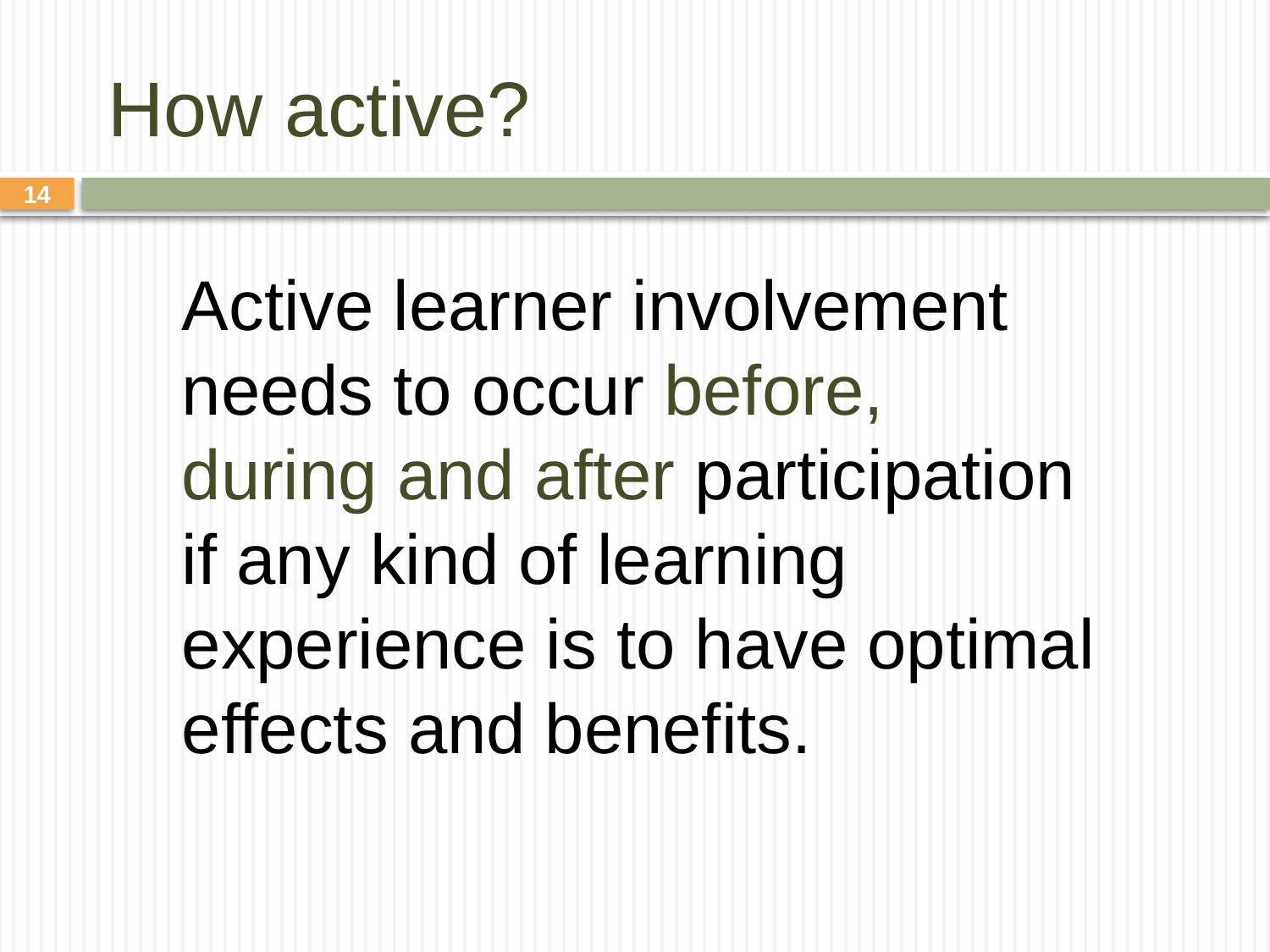

# How active?
14
Active learner involvement needs to occur before, during and after participation if any kind of learning experience is to have optimal effects and benefits.